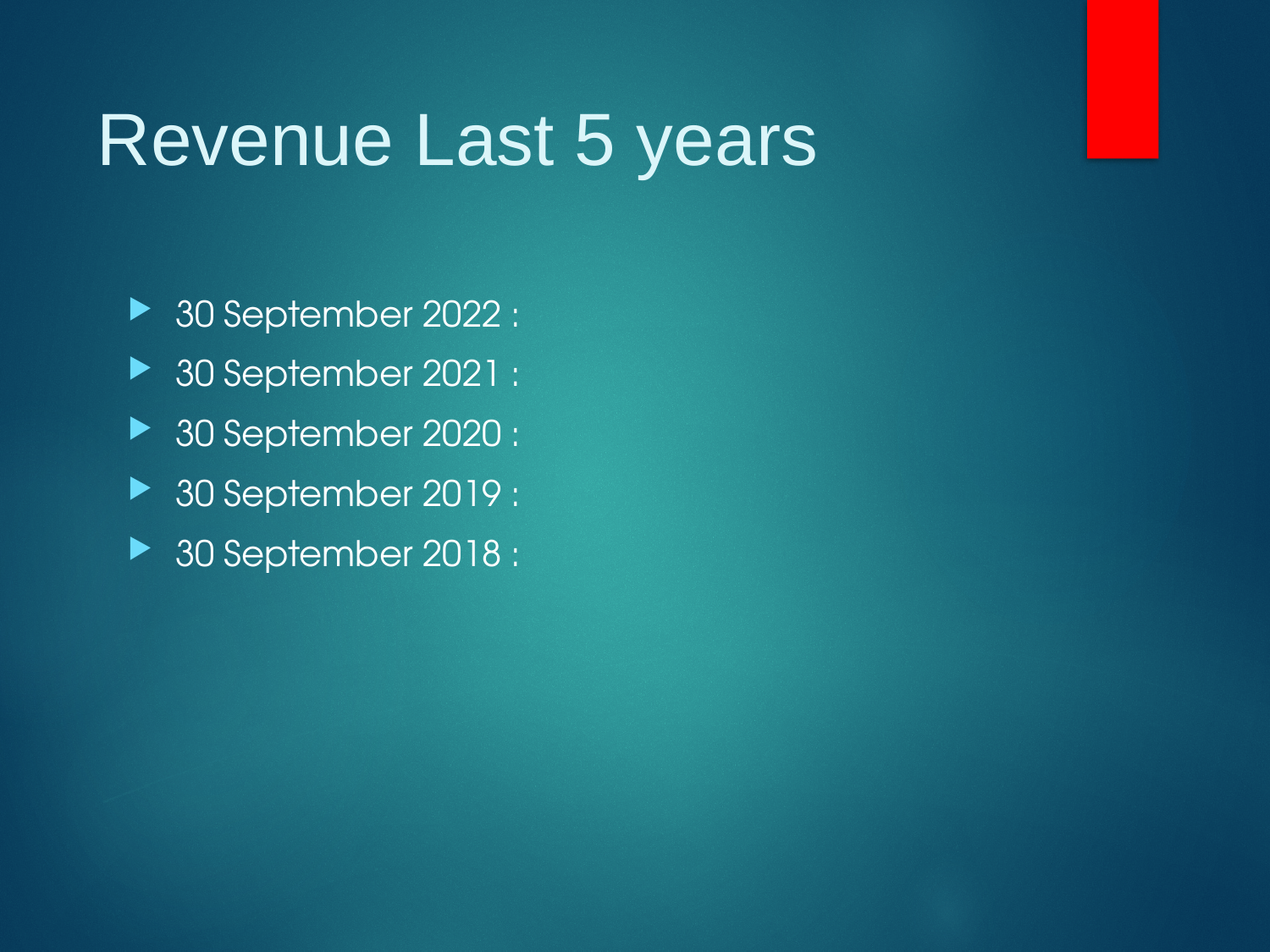

# Revenue Last 5 years
30 September 2022 :
30 September 2021 :
30 September 2020 :
30 September 2019 :
30 September 2018 :